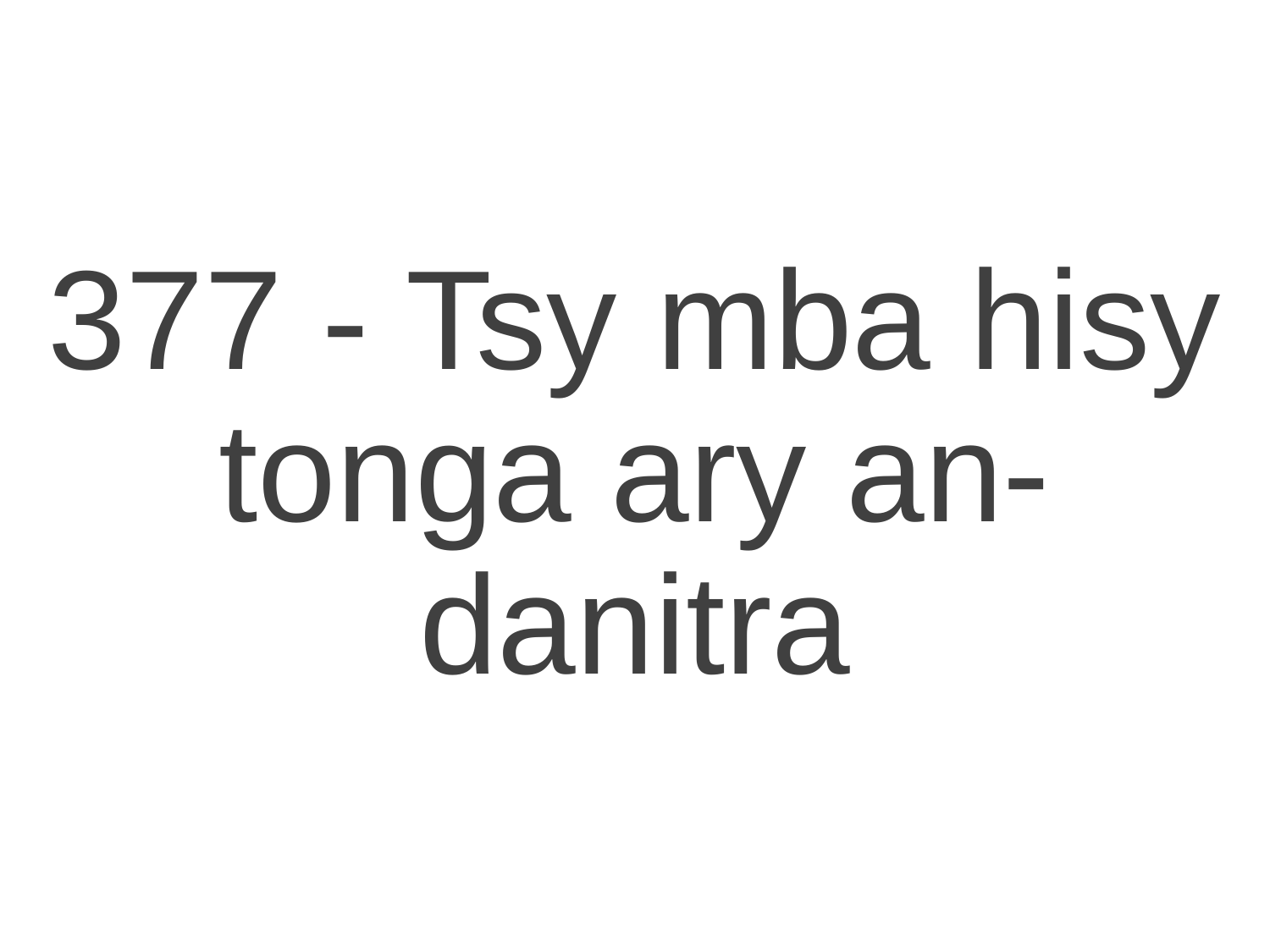

377 - Tsy mba hisy tonga ary an-danitra